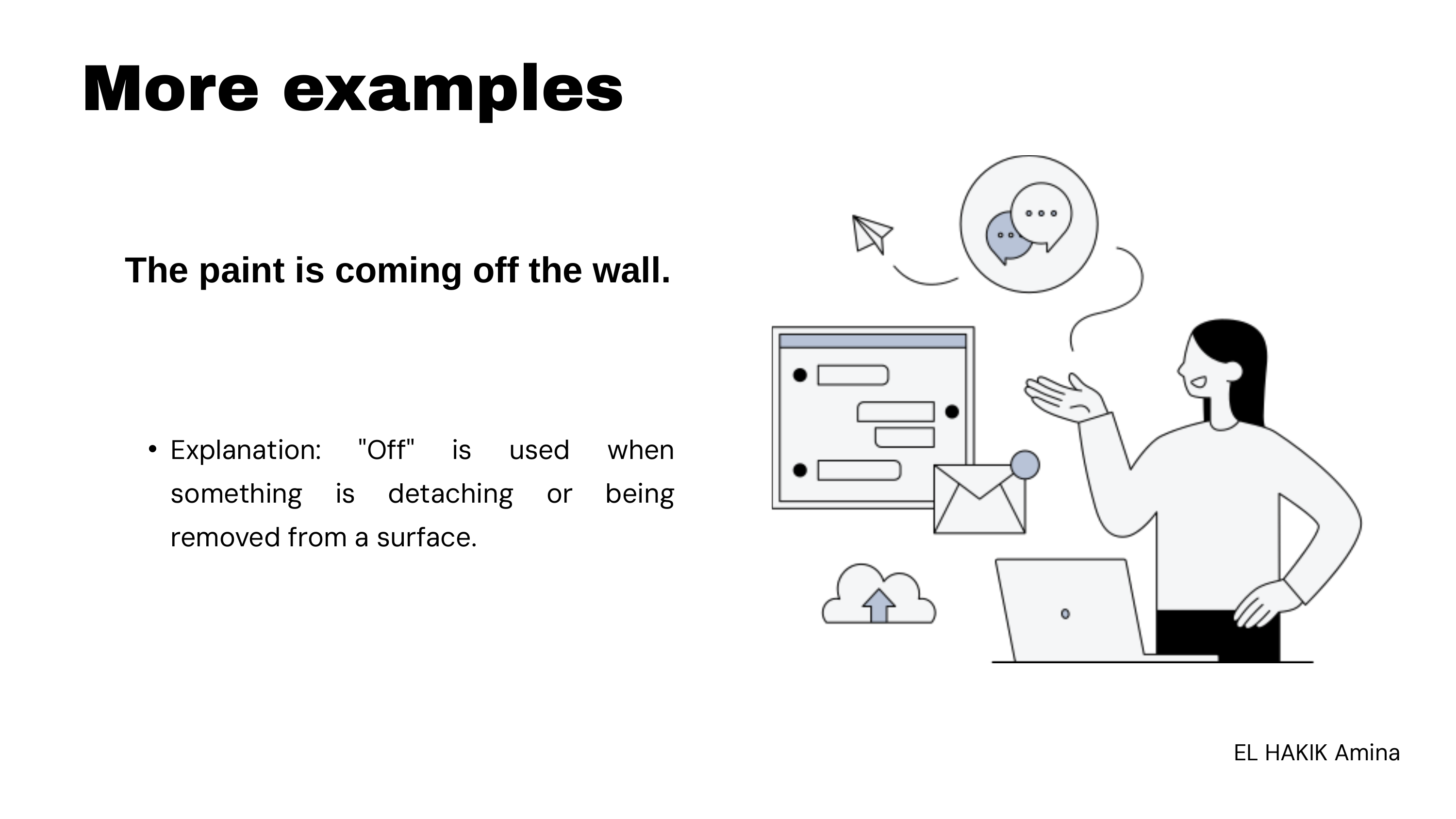

More examples

The paint is coming off the wall.

Explanation: "Off" is used when something is detaching or being removed from a surface.

EL HAKIK Amina